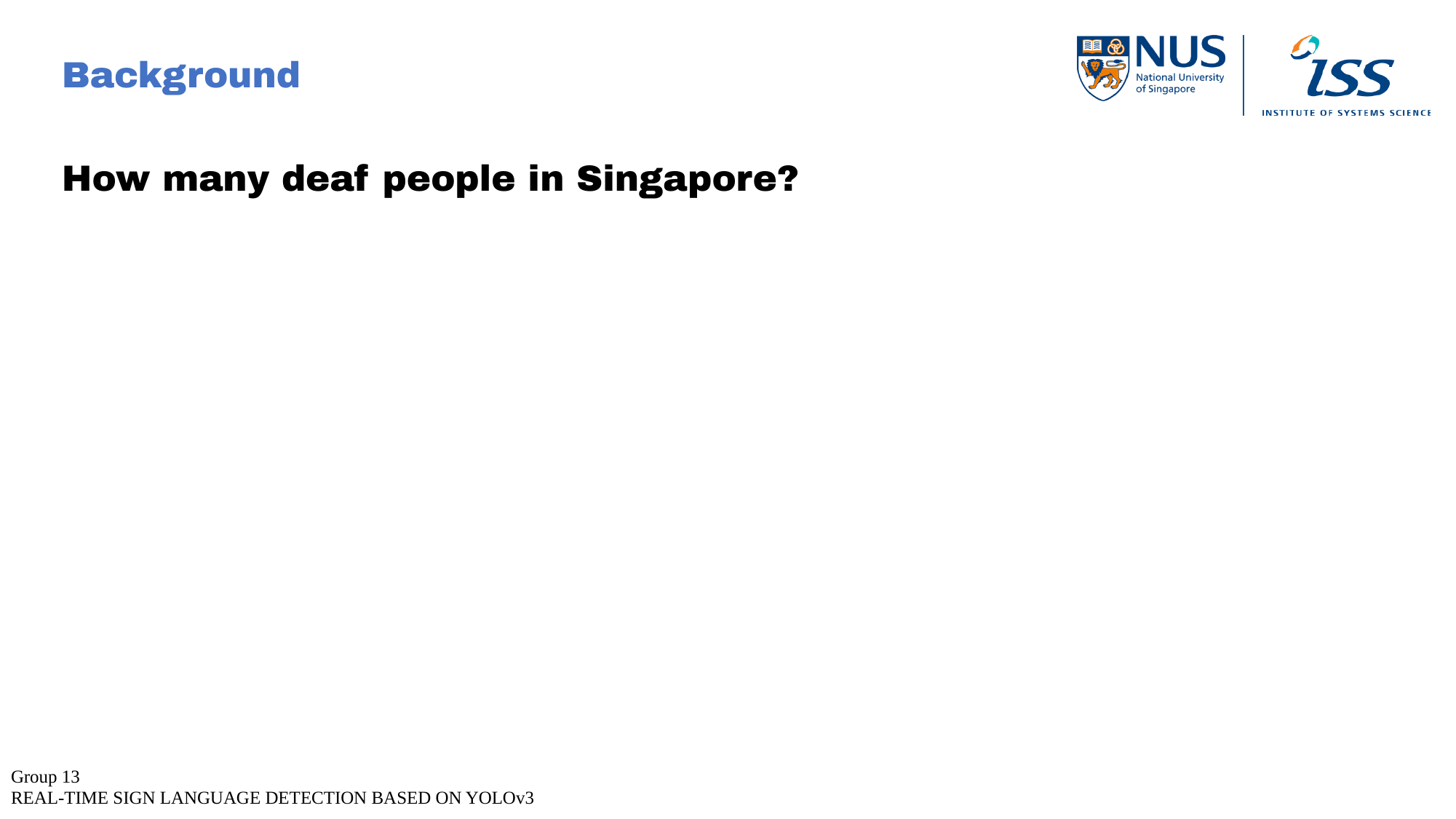

Background
How many deaf people in Singapore?